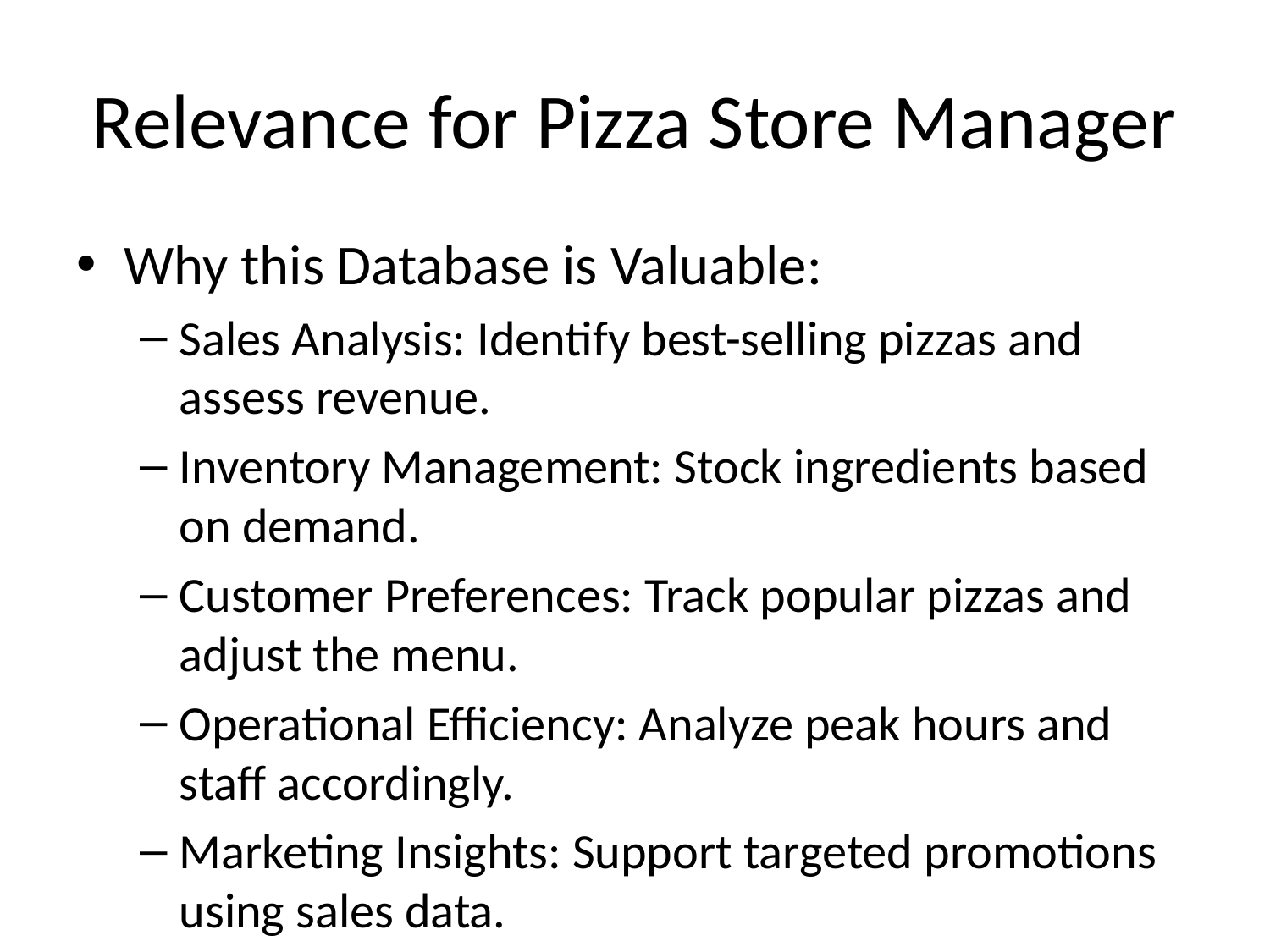

# Relevance for Pizza Store Manager
Why this Database is Valuable:
Sales Analysis: Identify best-selling pizzas and assess revenue.
Inventory Management: Stock ingredients based on demand.
Customer Preferences: Track popular pizzas and adjust the menu.
Operational Efficiency: Analyze peak hours and staff accordingly.
Marketing Insights: Support targeted promotions using sales data.